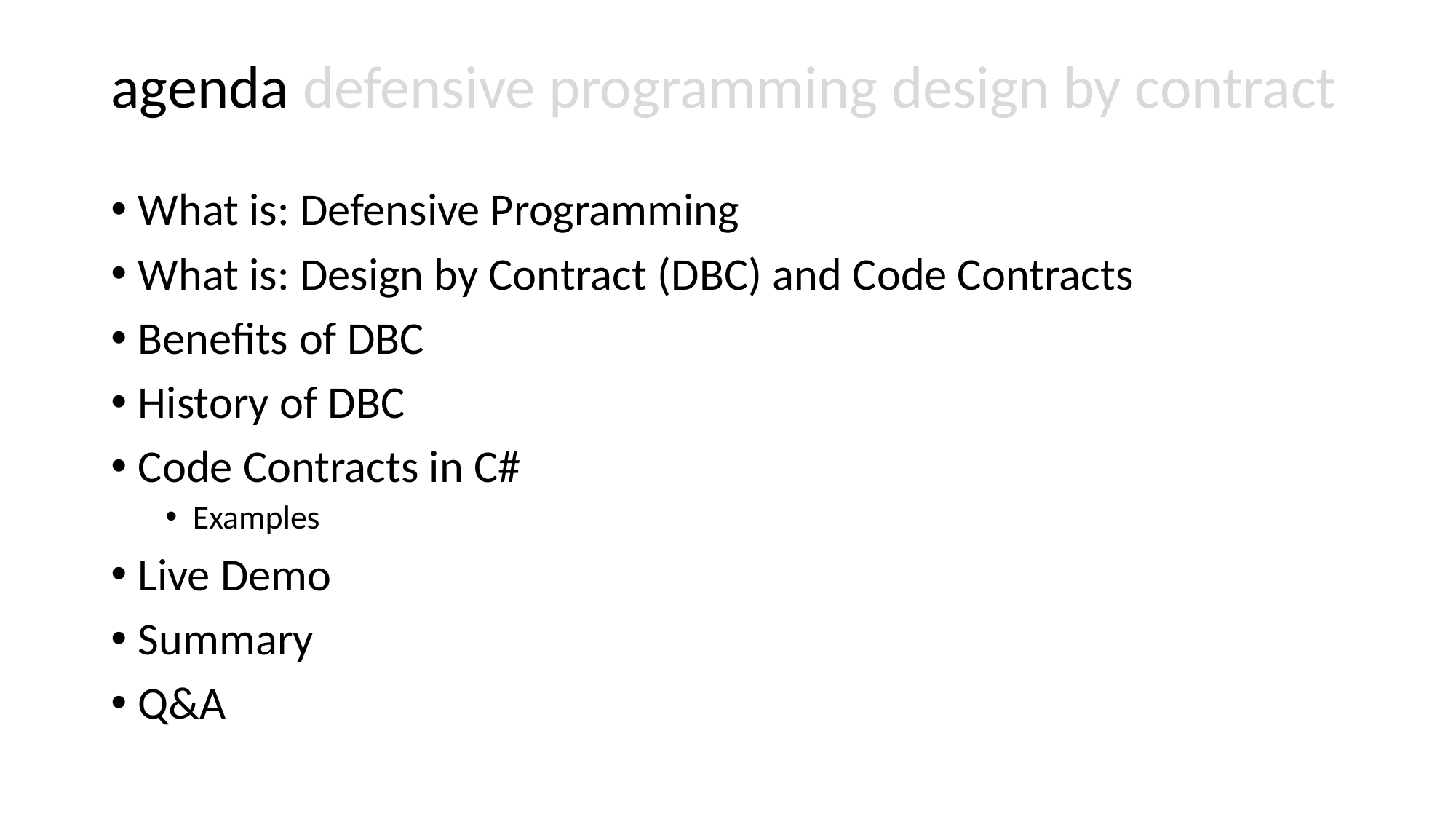

# agenda defensive programming design by contract
What is: Defensive Programming
What is: Design by Contract (DBC) and Code Contracts
Benefits of DBC
History of DBC
Code Contracts in C#
Examples
Live Demo
Summary
Q&A